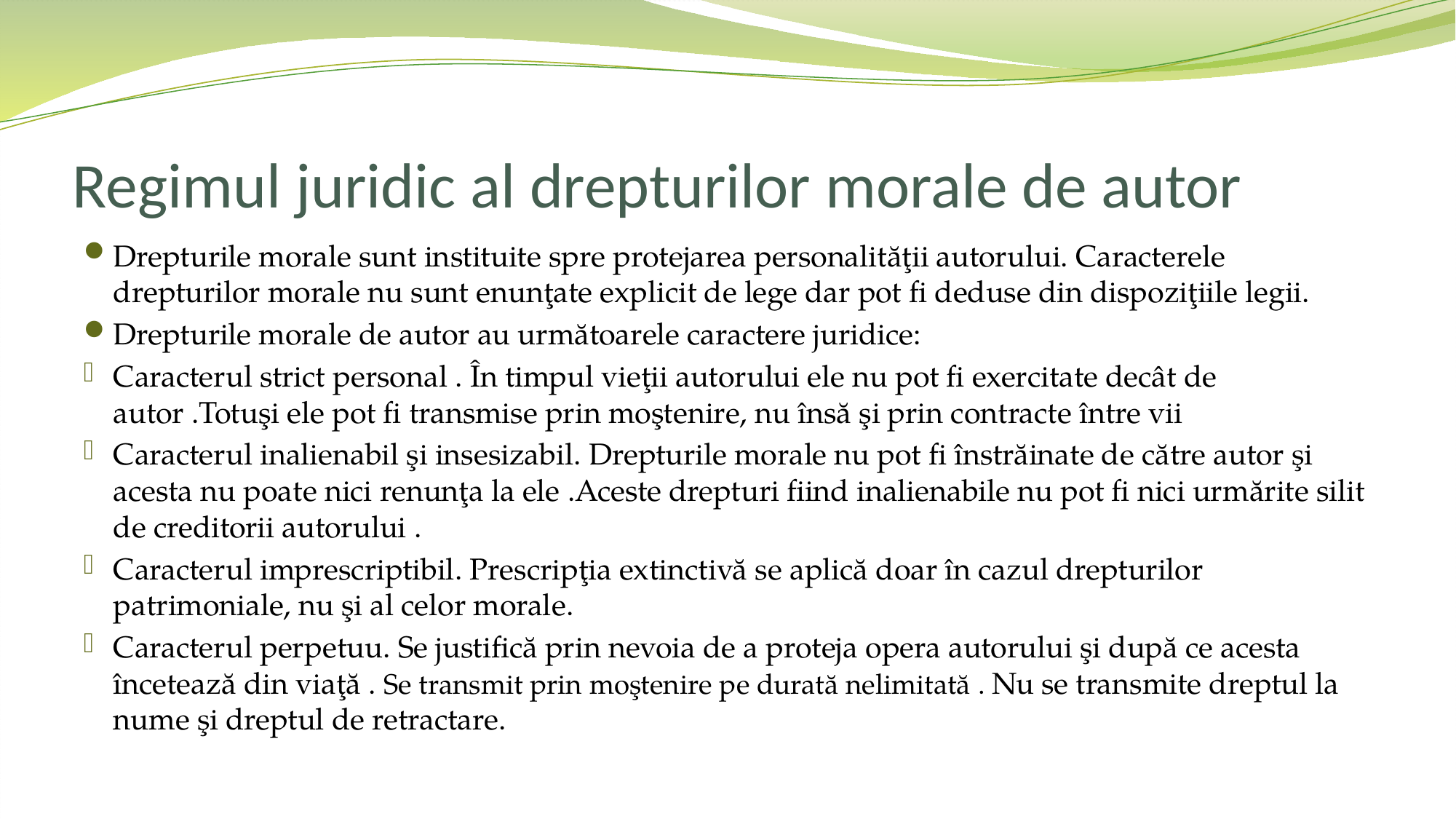

# Regimul juridic al drepturilor morale de autor
Drepturile morale sunt instituite spre protejarea personalităţii autorului. Caracterele drepturilor morale nu sunt enunţate explicit de lege dar pot fi deduse din dispoziţiile legii.
Drepturile morale de autor au următoarele caractere juridice:
Caracterul strict personal . În timpul vieţii autorului ele nu pot fi exercitate decât de autor .Totuşi ele pot fi transmise prin moştenire, nu însă şi prin contracte între vii
Caracterul inalienabil şi insesizabil. Drepturile morale nu pot fi înstrăinate de către autor şi acesta nu poate nici renunţa la ele .Aceste drepturi fiind inalienabile nu pot fi nici urmărite silit de creditorii autorului .
Caracterul imprescriptibil. Prescripţia extinctivă se aplică doar în cazul drepturilor patrimoniale, nu şi al celor morale.
Caracterul perpetuu. Se justifică prin nevoia de a proteja opera autorului şi după ce acesta încetează din viaţă . Se transmit prin moştenire pe durată nelimitată . Nu se transmite dreptul la nume şi dreptul de retractare.